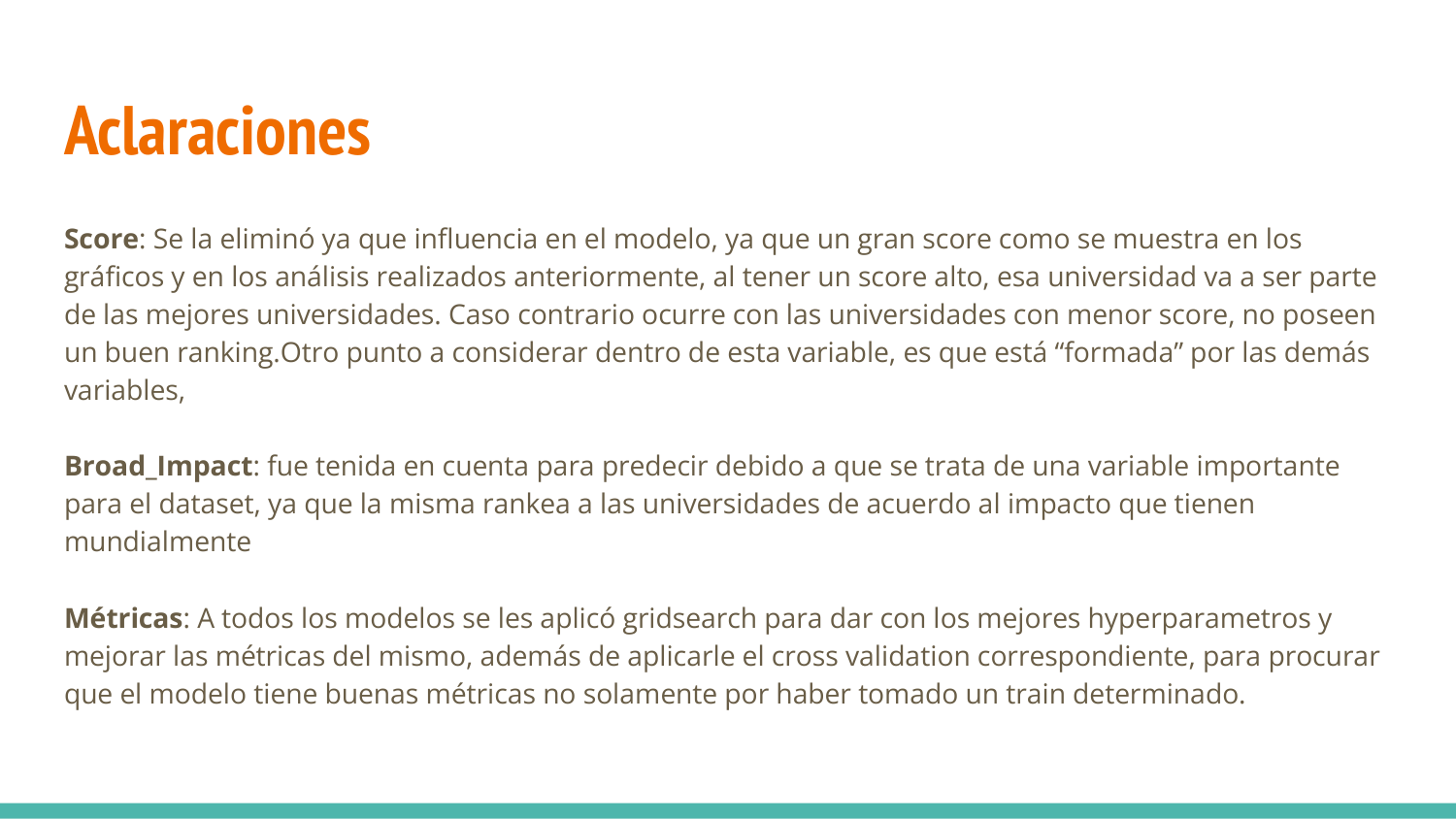

# Aclaraciones
Score: Se la eliminó ya que influencia en el modelo, ya que un gran score como se muestra en los gráficos y en los análisis realizados anteriormente, al tener un score alto, esa universidad va a ser parte de las mejores universidades. Caso contrario ocurre con las universidades con menor score, no poseen un buen ranking.Otro punto a considerar dentro de esta variable, es que está “formada” por las demás variables,

Broad_Impact: fue tenida en cuenta para predecir debido a que se trata de una variable importante para el dataset, ya que la misma rankea a las universidades de acuerdo al impacto que tienen mundialmente

Métricas: A todos los modelos se les aplicó gridsearch para dar con los mejores hyperparametros y mejorar las métricas del mismo, además de aplicarle el cross validation correspondiente, para procurar que el modelo tiene buenas métricas no solamente por haber tomado un train determinado.